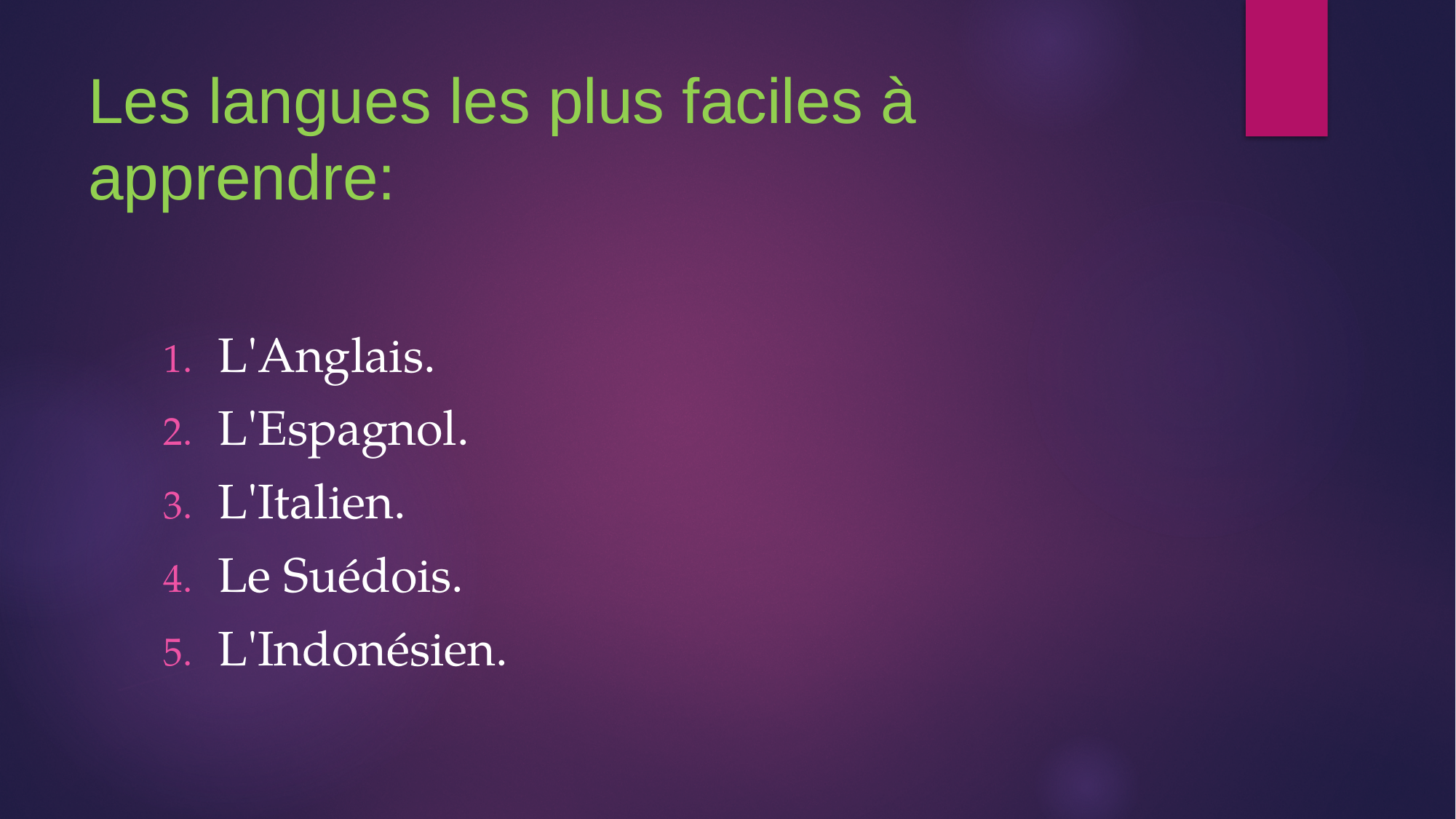

# Les langues les plus faciles à apprendre:
L'Anglais.
L'Espagnol.
L'Italien.
Le Suédois.
L'Indonésien.